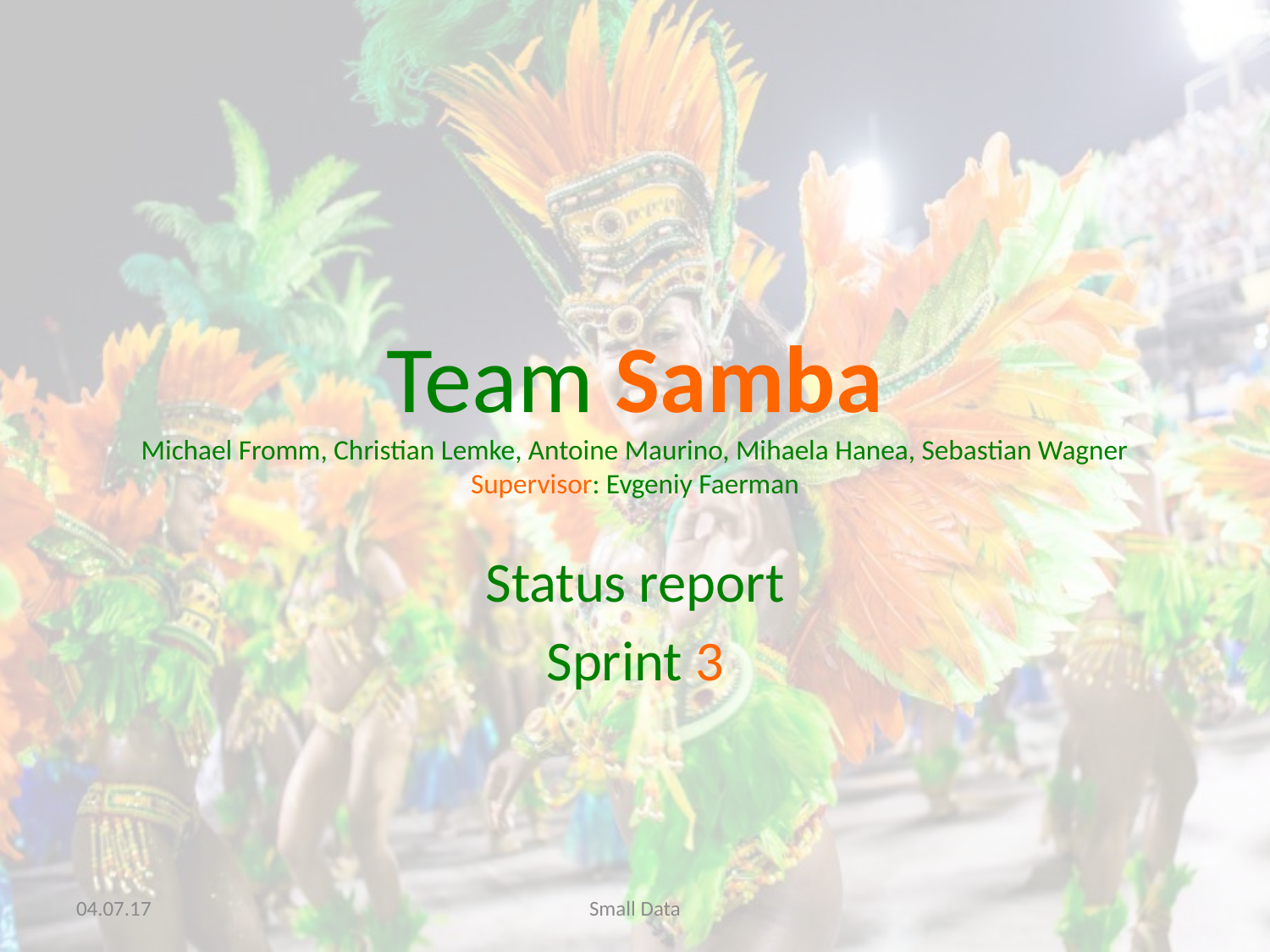

# Team Samba Michael Fromm, Christian Lemke, Antoine Maurino, Mihaela Hanea, Sebastian Wagner Supervisor: Evgeniy Faerman
Status report
Sprint 3
04.07.17
Small Data